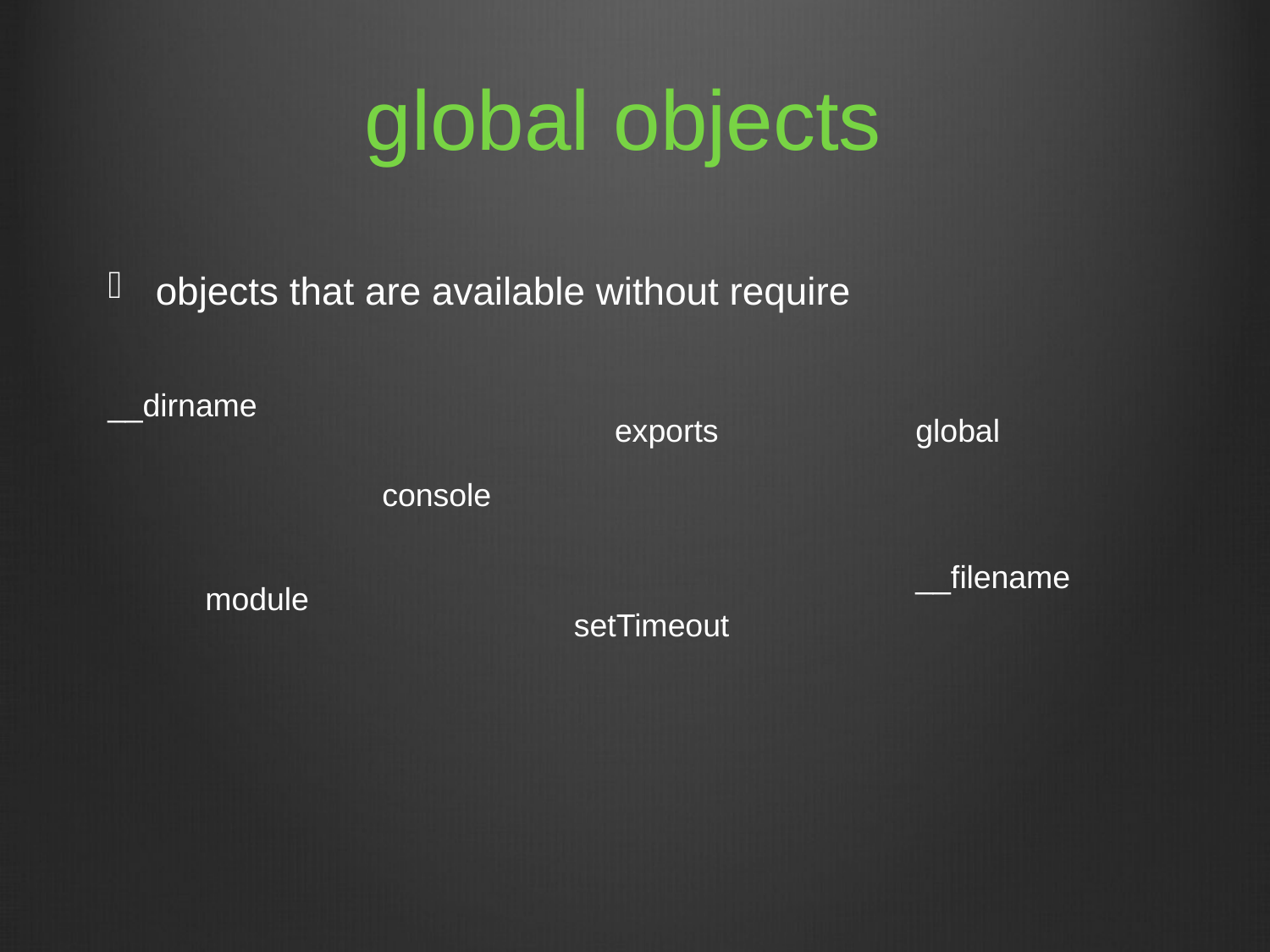

# global objects
objects that are available without require
__dirname
exports
global
console
__filename
module
setTimeout